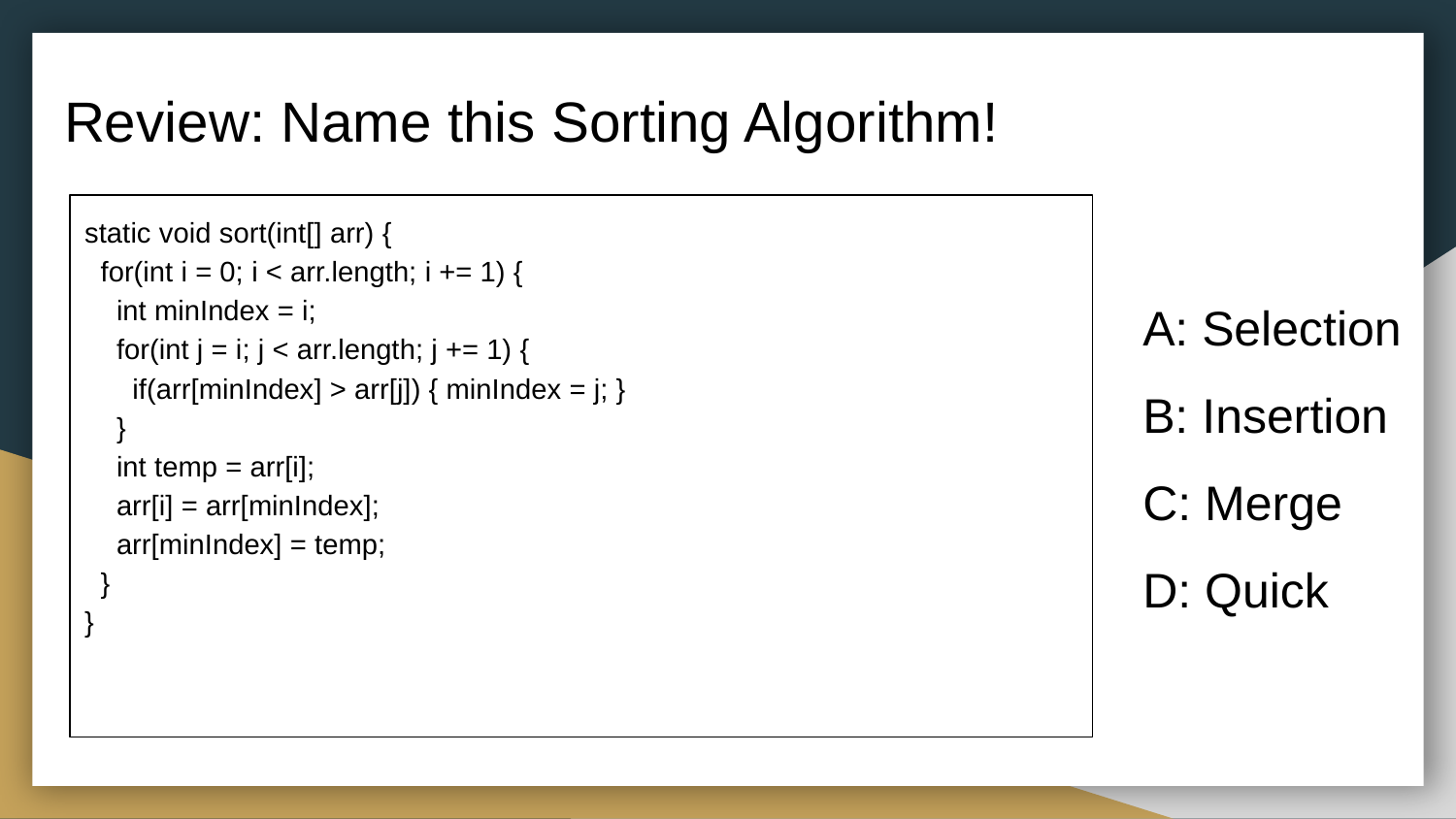

Review: Name this Sorting Algorithm!
static void sort(int[] arr) {
  for(int i = 0; i < arr.length; i += 1) {
    int minIndex = i;
    for(int j = i; j < arr.length; j += 1) {
      if(arr[minIndex] > arr[j]) { minIndex = j; }
    }
    int temp = arr[i];
    arr[i] = arr[minIndex];
    arr[minIndex] = temp;
  }
}

A: Selection
B: Insertion
C: Merge
D: Quick